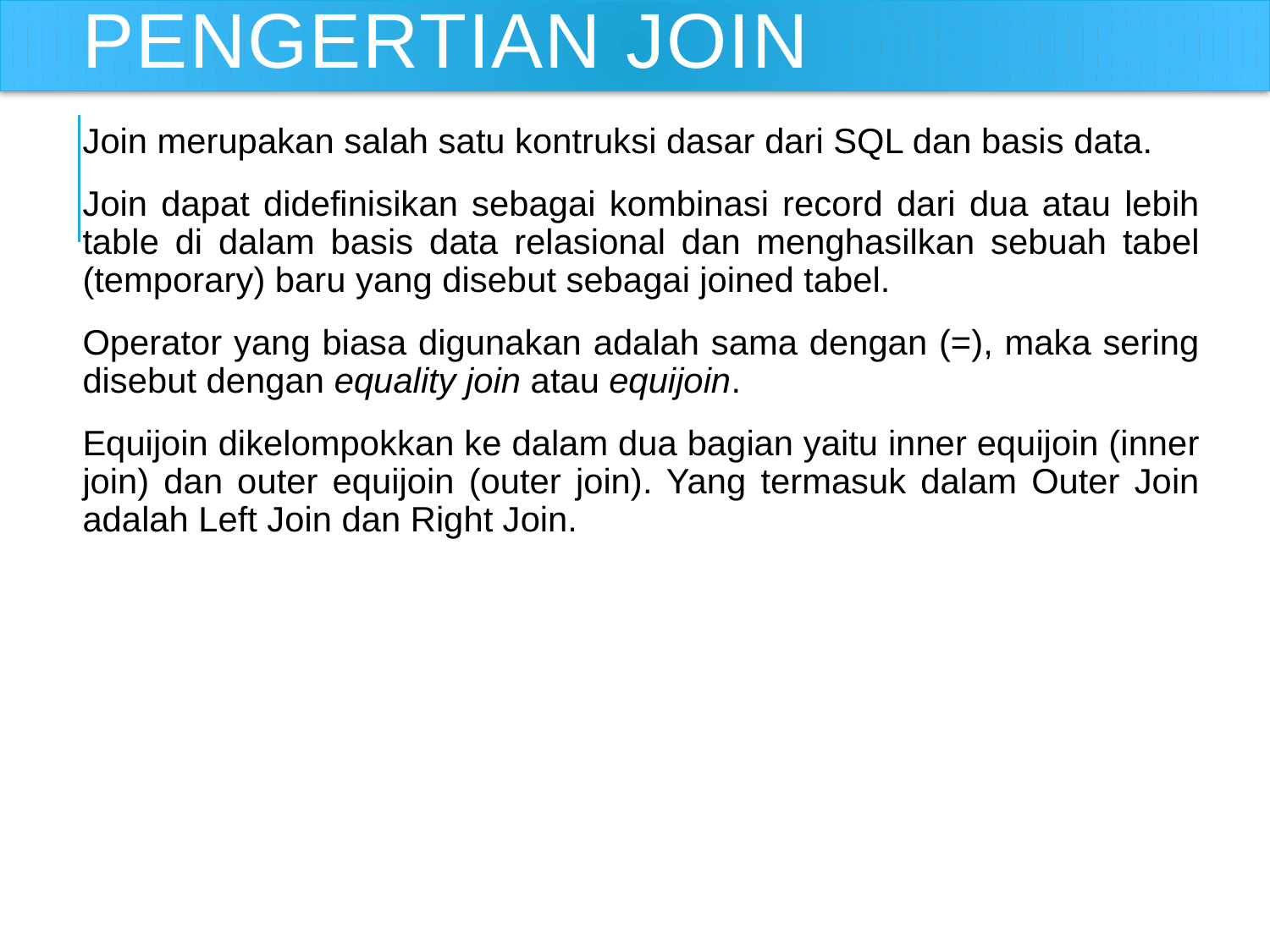

# Pengertian Join
Join merupakan salah satu kontruksi dasar dari SQL dan basis data.
Join dapat didefinisikan sebagai kombinasi record dari dua atau lebih table di dalam basis data relasional dan menghasilkan sebuah tabel (temporary) baru yang disebut sebagai joined tabel.
Operator yang biasa digunakan adalah sama dengan (=), maka sering disebut dengan equality join atau equijoin.
Equijoin dikelompokkan ke dalam dua bagian yaitu inner equijoin (inner join) dan outer equijoin (outer join). Yang termasuk dalam Outer Join adalah Left Join dan Right Join.